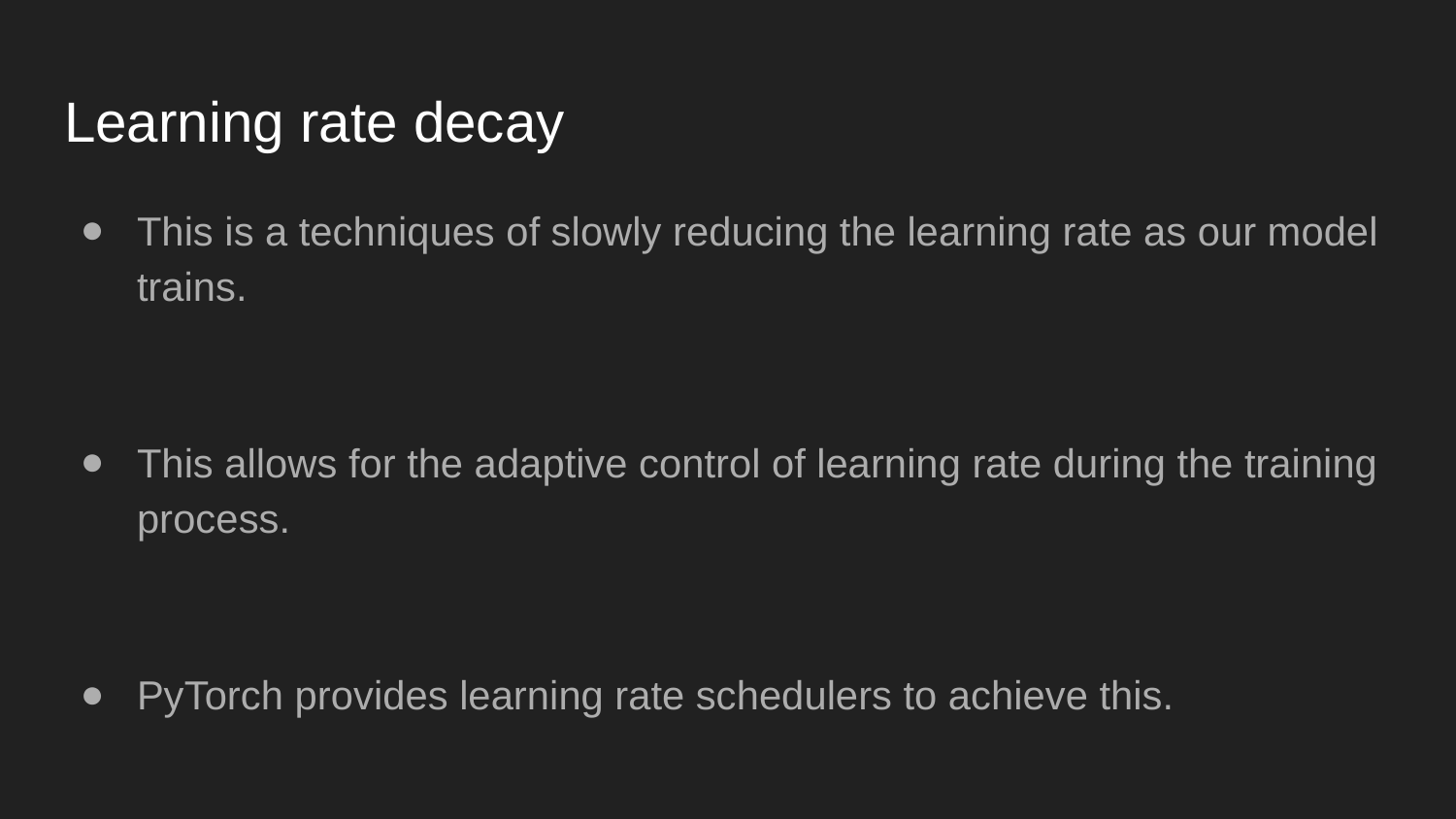

# Learning rate decay
This is a techniques of slowly reducing the learning rate as our model trains.

This allows for the adaptive control of learning rate during the training process.

PyTorch provides learning rate schedulers to achieve this.